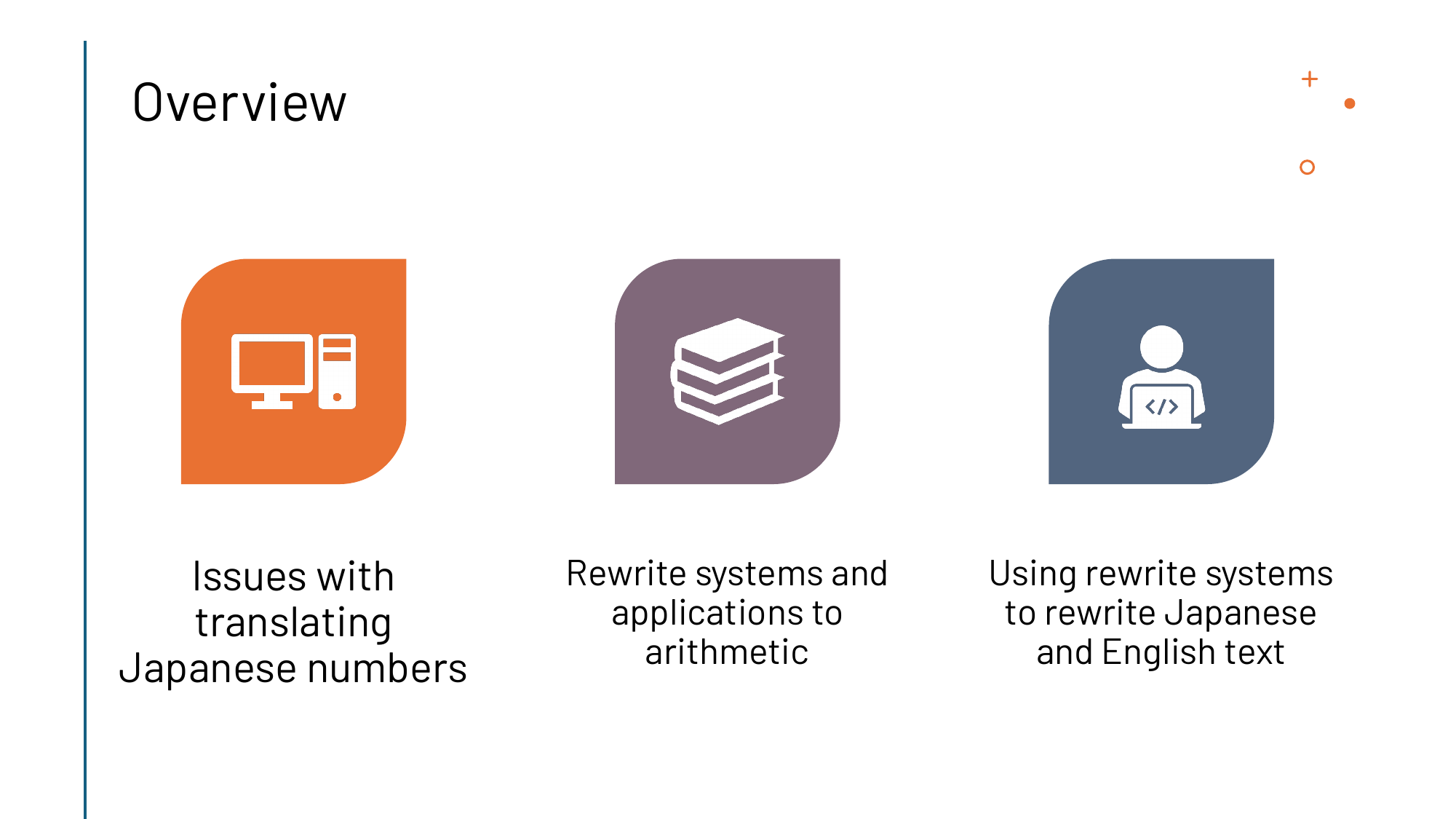

# Overview

Issues with translating Japanese numbers
Rewrite systems and applications to arithmetic
Using rewrite systems to rewrite Japanese and English text